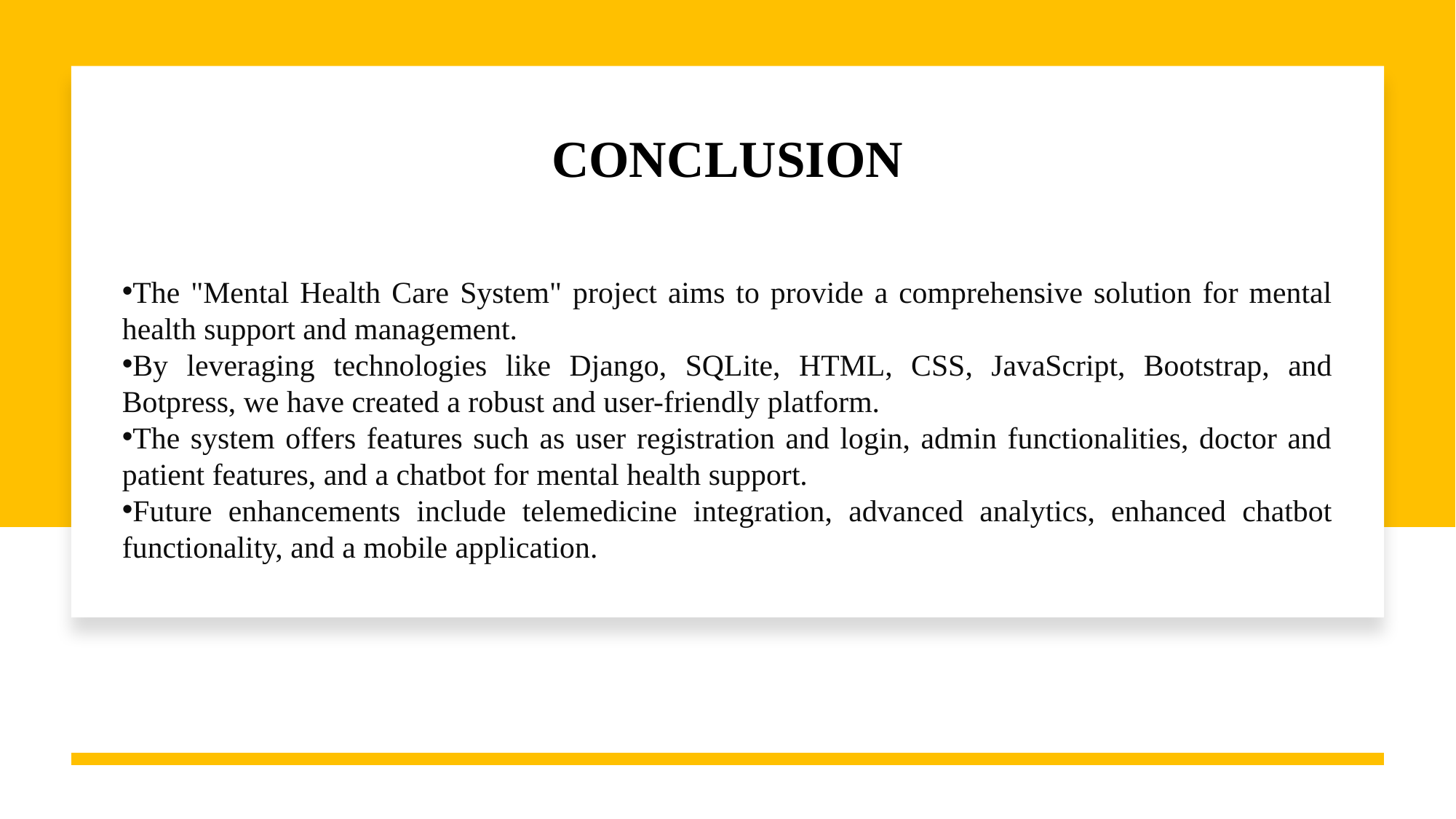

# Conclusion
The "Mental Health Care System" project aims to provide a comprehensive solution for mental health support and management.
By leveraging technologies like Django, SQLite, HTML, CSS, JavaScript, Bootstrap, and Botpress, we have created a robust and user-friendly platform.
The system offers features such as user registration and login, admin functionalities, doctor and patient features, and a chatbot for mental health support.
Future enhancements include telemedicine integration, advanced analytics, enhanced chatbot functionality, and a mobile application.

13